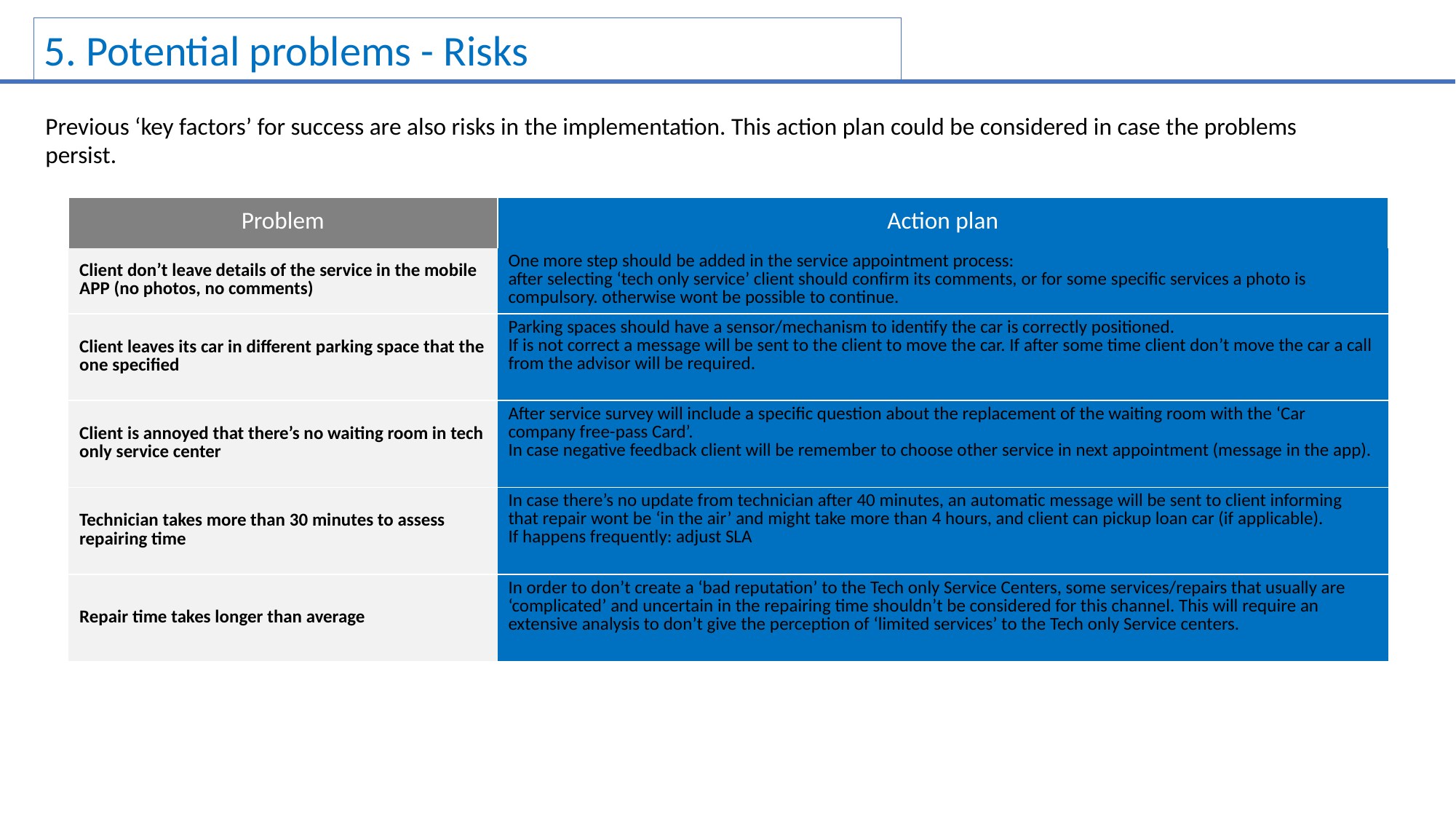

5. Potential problems - Risks
Previous ‘key factors’ for success are also risks in the implementation. This action plan could be considered in case the problems persist.
| Problem | Action plan |
| --- | --- |
| Client don’t leave details of the service in the mobile APP (no photos, no comments) | One more step should be added in the service appointment process: after selecting ‘tech only service’ client should confirm its comments, or for some specific services a photo is compulsory. otherwise wont be possible to continue. |
| Client leaves its car in different parking space that the one specified | Parking spaces should have a sensor/mechanism to identify the car is correctly positioned. If is not correct a message will be sent to the client to move the car. If after some time client don’t move the car a call from the advisor will be required. |
| Client is annoyed that there’s no waiting room in tech only service center | After service survey will include a specific question about the replacement of the waiting room with the ‘Car company free-pass Card’. In case negative feedback client will be remember to choose other service in next appointment (message in the app). |
| Technician takes more than 30 minutes to assess repairing time | In case there’s no update from technician after 40 minutes, an automatic message will be sent to client informing that repair wont be ‘in the air’ and might take more than 4 hours, and client can pickup loan car (if applicable). If happens frequently: adjust SLA |
| Repair time takes longer than average | In order to don’t create a ‘bad reputation’ to the Tech only Service Centers, some services/repairs that usually are ‘complicated’ and uncertain in the repairing time shouldn’t be considered for this channel. This will require an extensive analysis to don’t give the perception of ‘limited services’ to the Tech only Service centers. |